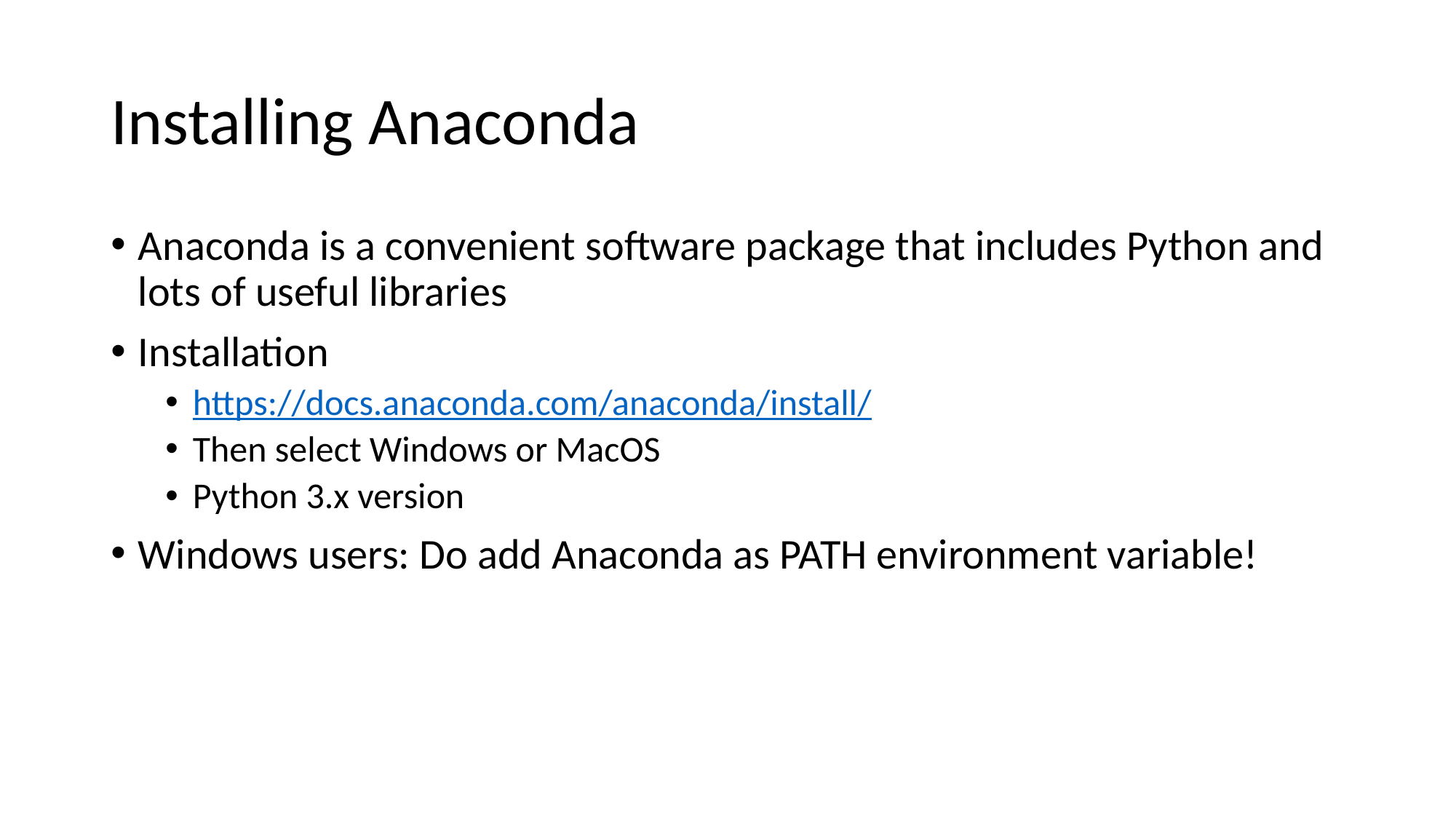

# Installing Anaconda
Anaconda is a convenient software package that includes Python and lots of useful libraries
Installation
https://docs.anaconda.com/anaconda/install/
Then select Windows or MacOS
Python 3.x version
Windows users: Do add Anaconda as PATH environment variable!